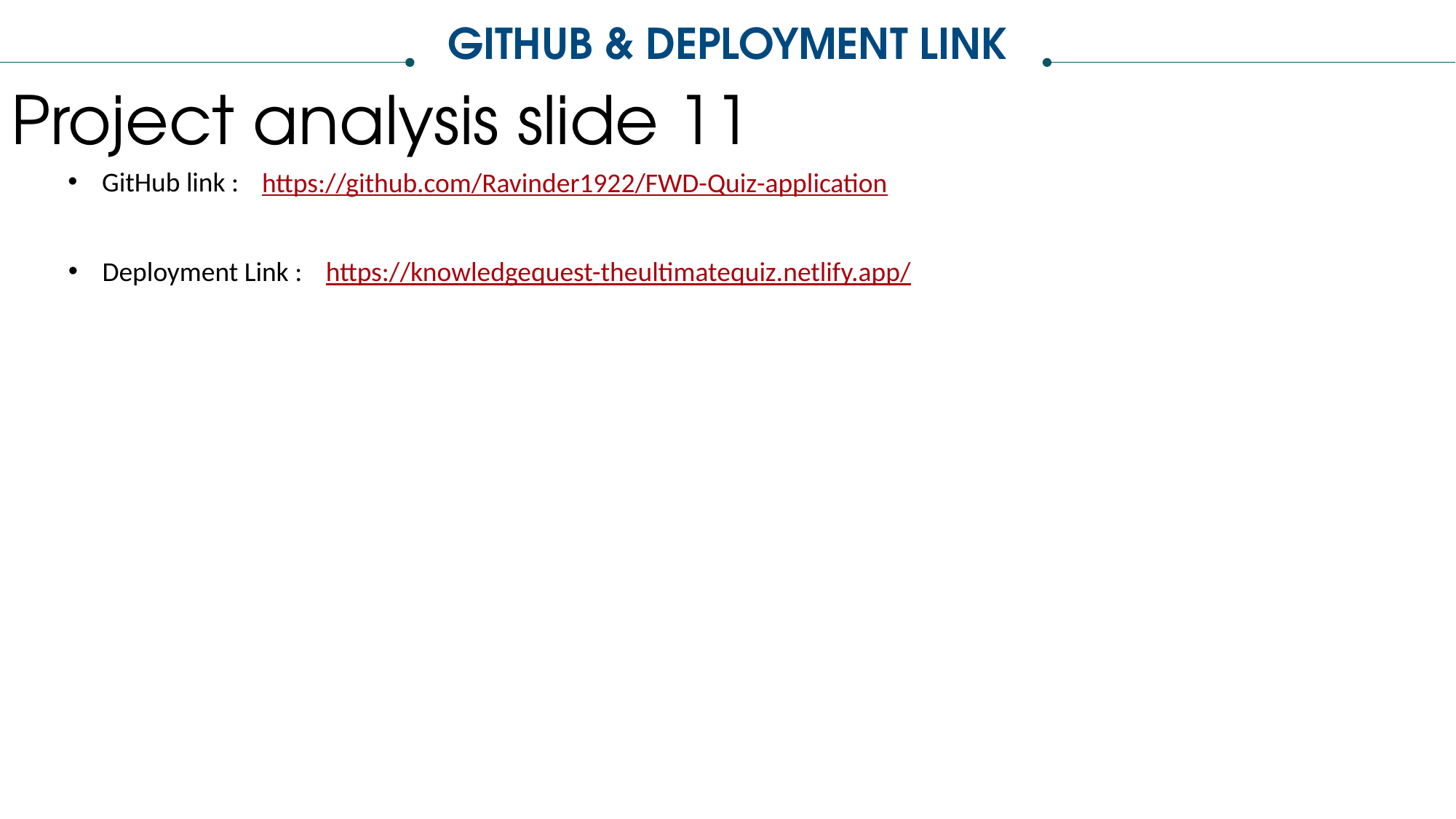

GITHUB & DEPLOYMENT LINK
Project analysis slide 11
GitHub link :
https://github.com/Ravinder1922/FWD-Quiz-application
Deployment Link :
https://knowledgequest-theultimatequiz.netlify.app/